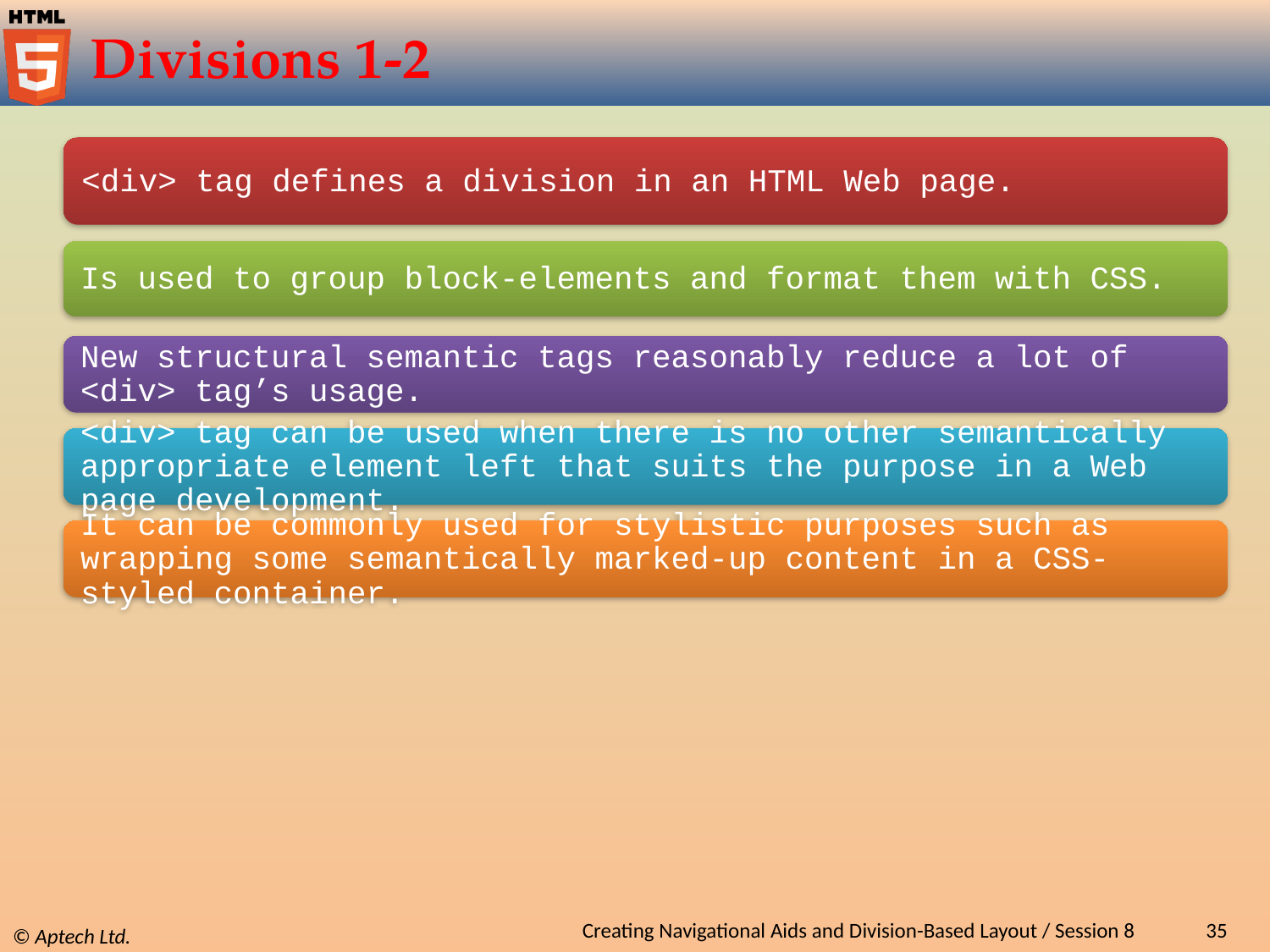

# Divisions 1-2
<div> tag defines a division in an HTML Web page.
Is used to group block-elements and format them with CSS.
New structural semantic tags reasonably reduce a lot of <div> tag’s usage.
<div> tag can be used when there is no other semantically appropriate element left that suits the purpose in a Web page development.
It can be commonly used for stylistic purposes such as wrapping some semantically marked-up content in a CSS-styled container.
Creating Navigational Aids and Division-Based Layout / Session 8
35